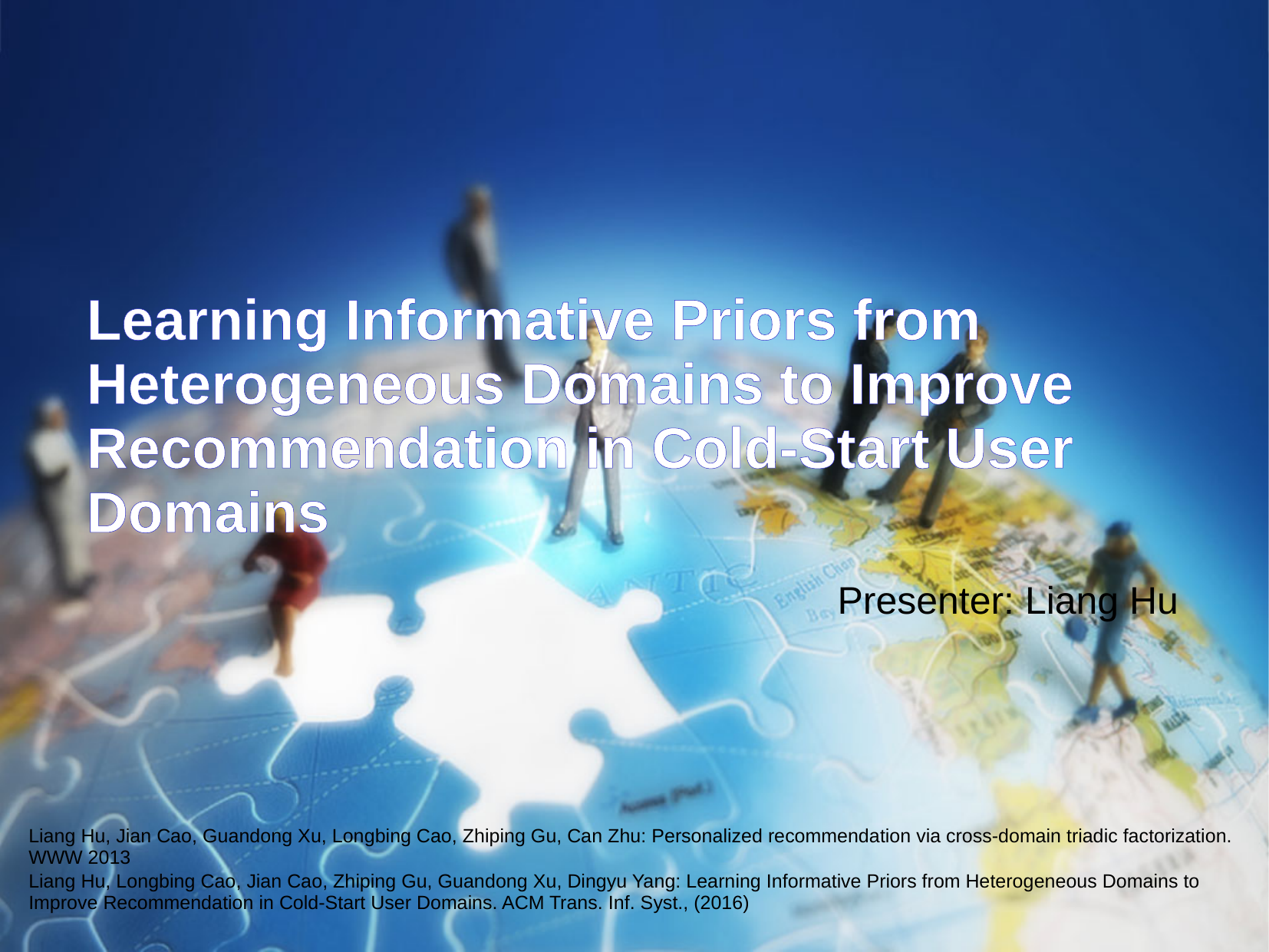

# Learning Informative Priors from Heterogeneous Domains to Improve Recommendation in Cold-Start User Domains
Presenter: Liang Hu
Liang Hu, Jian Cao, Guandong Xu, Longbing Cao, Zhiping Gu, Can Zhu: Personalized recommendation via cross-domain triadic factorization. WWW 2013
Liang Hu, Longbing Cao, Jian Cao, Zhiping Gu, Guandong Xu, Dingyu Yang: Learning Informative Priors from Heterogeneous Domains to Improve Recommendation in Cold-Start User Domains. ACM Trans. Inf. Syst., (2016)